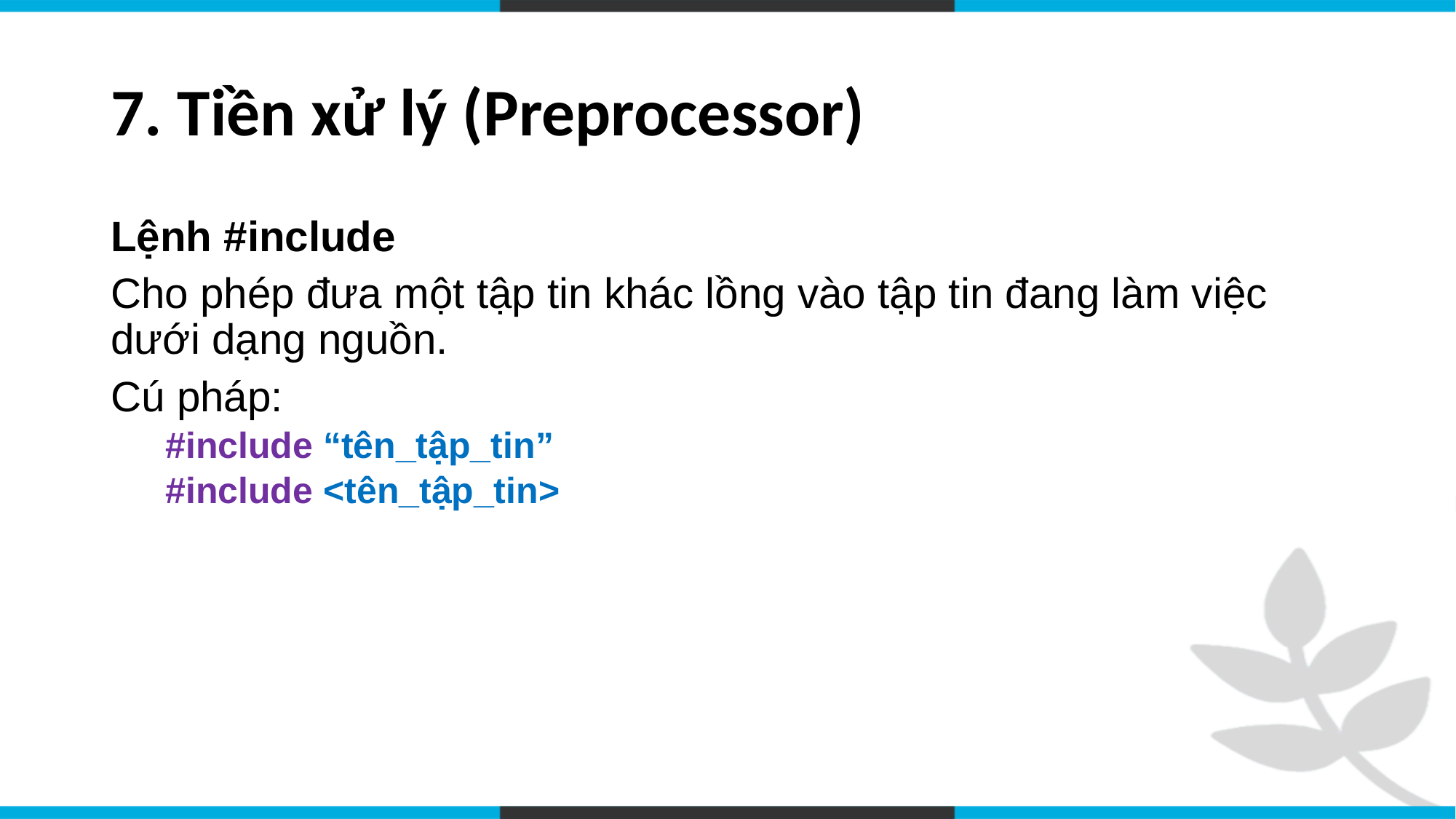

# 7. Tiền xử lý (Preprocessor)
Lệnh #include
Cho phép đưa một tập tin khác lồng vào tập tin đang làm việc dưới dạng nguồn.
Cú pháp:
#include “tên_tập_tin”
#include <tên_tập_tin>